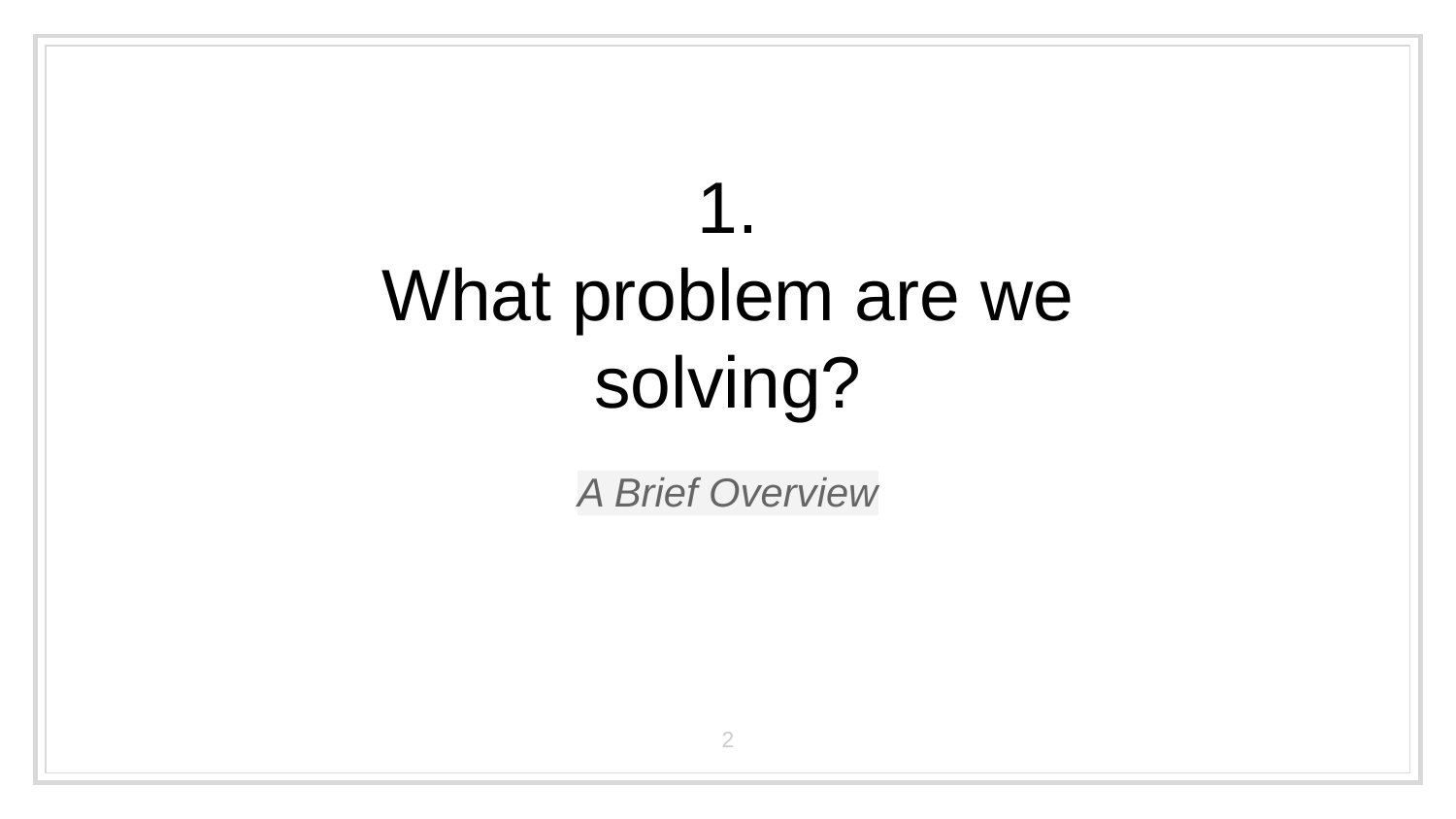

# 1.
What problem are we solving?
A Brief Overview
2